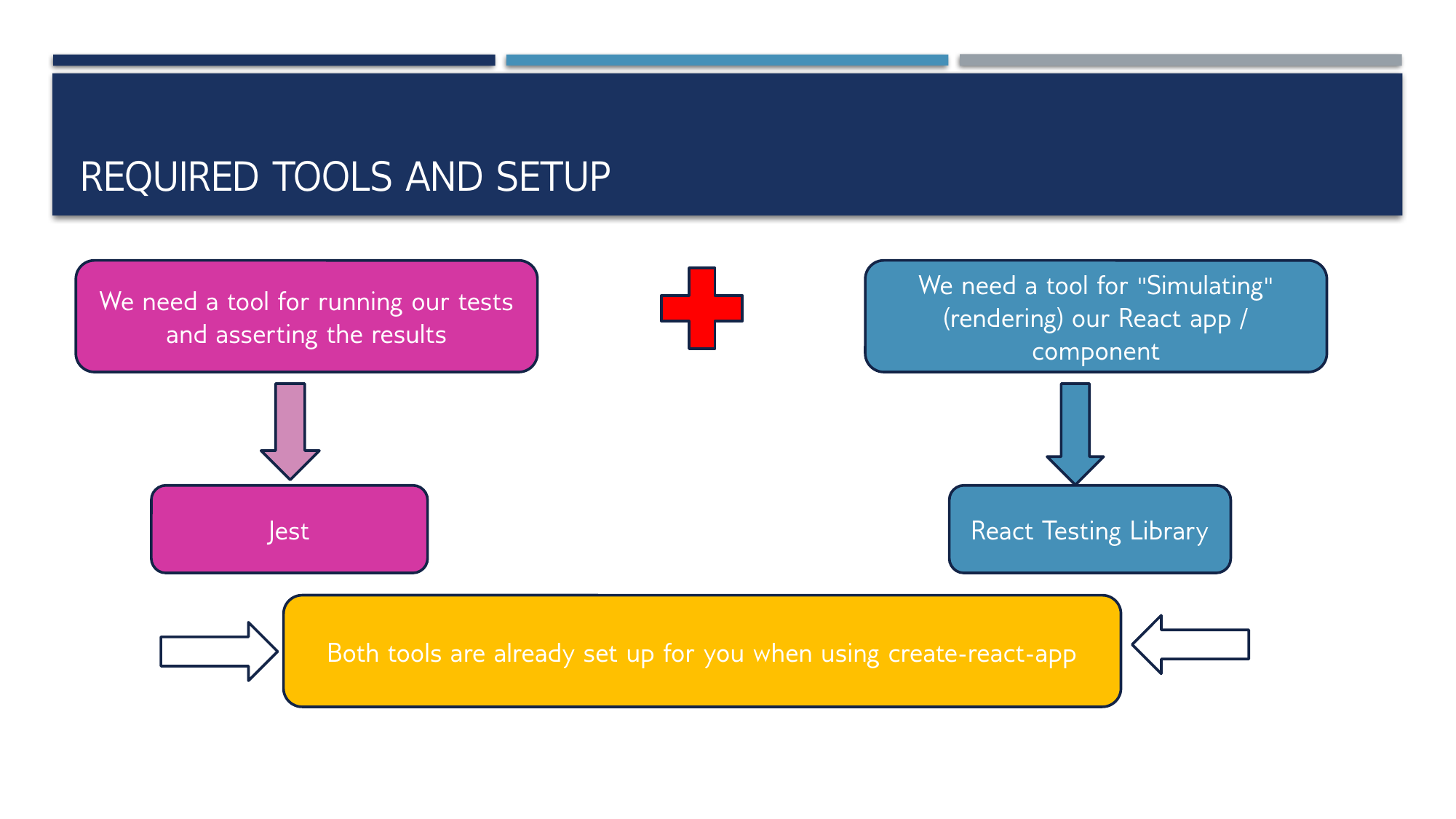

# Required tools and setup

We need a tool for running our tests and asserting the results
We need a tool for "Simulating" (rendering) our React app / component

React Testing Library
Jest
Both tools are already set up for you when using create-react-app